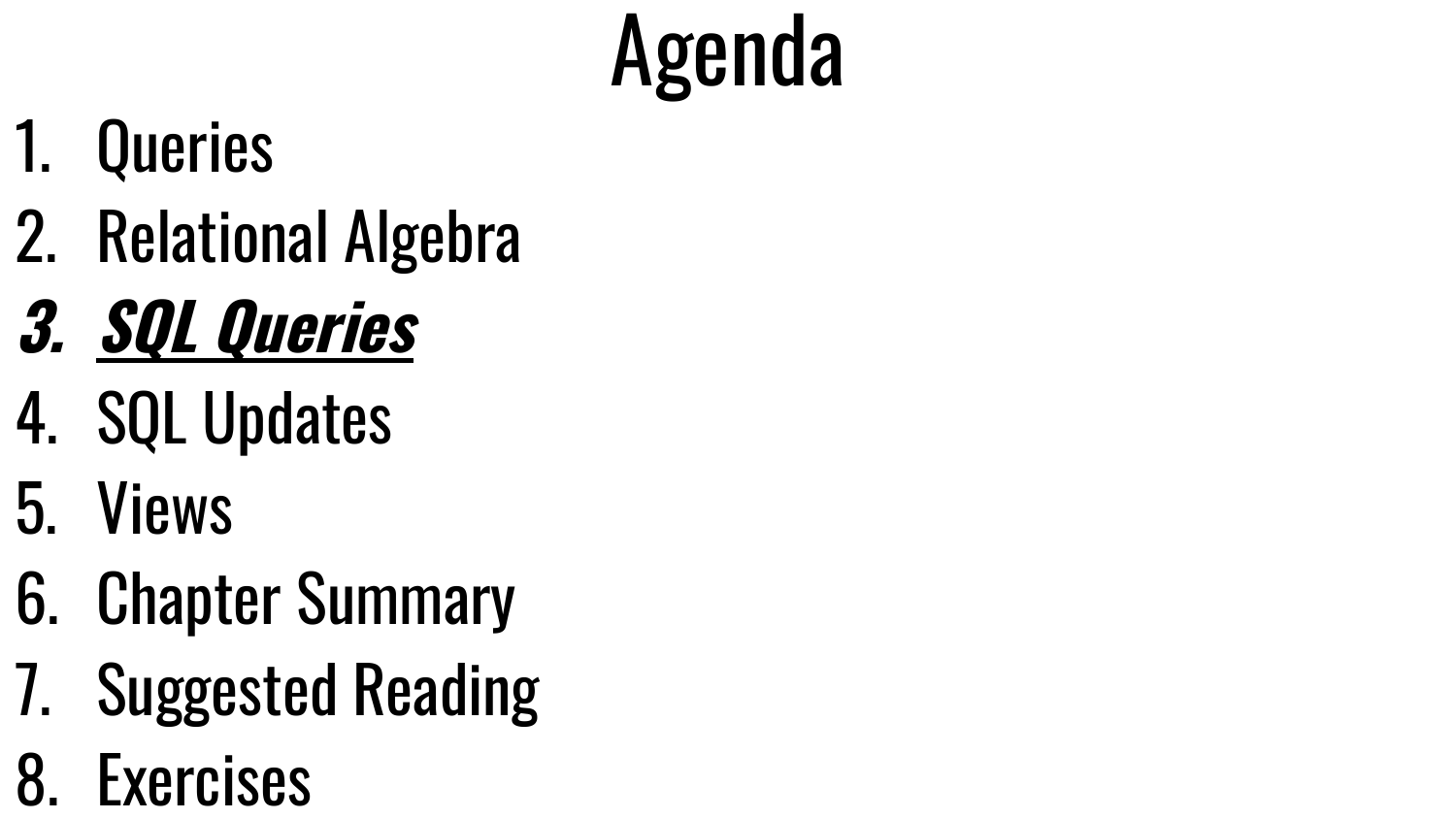

# Agenda
Queries
Relational Algebra
SQL Queries
SQL Updates
Views
Chapter Summary
Suggested Reading
Exercises